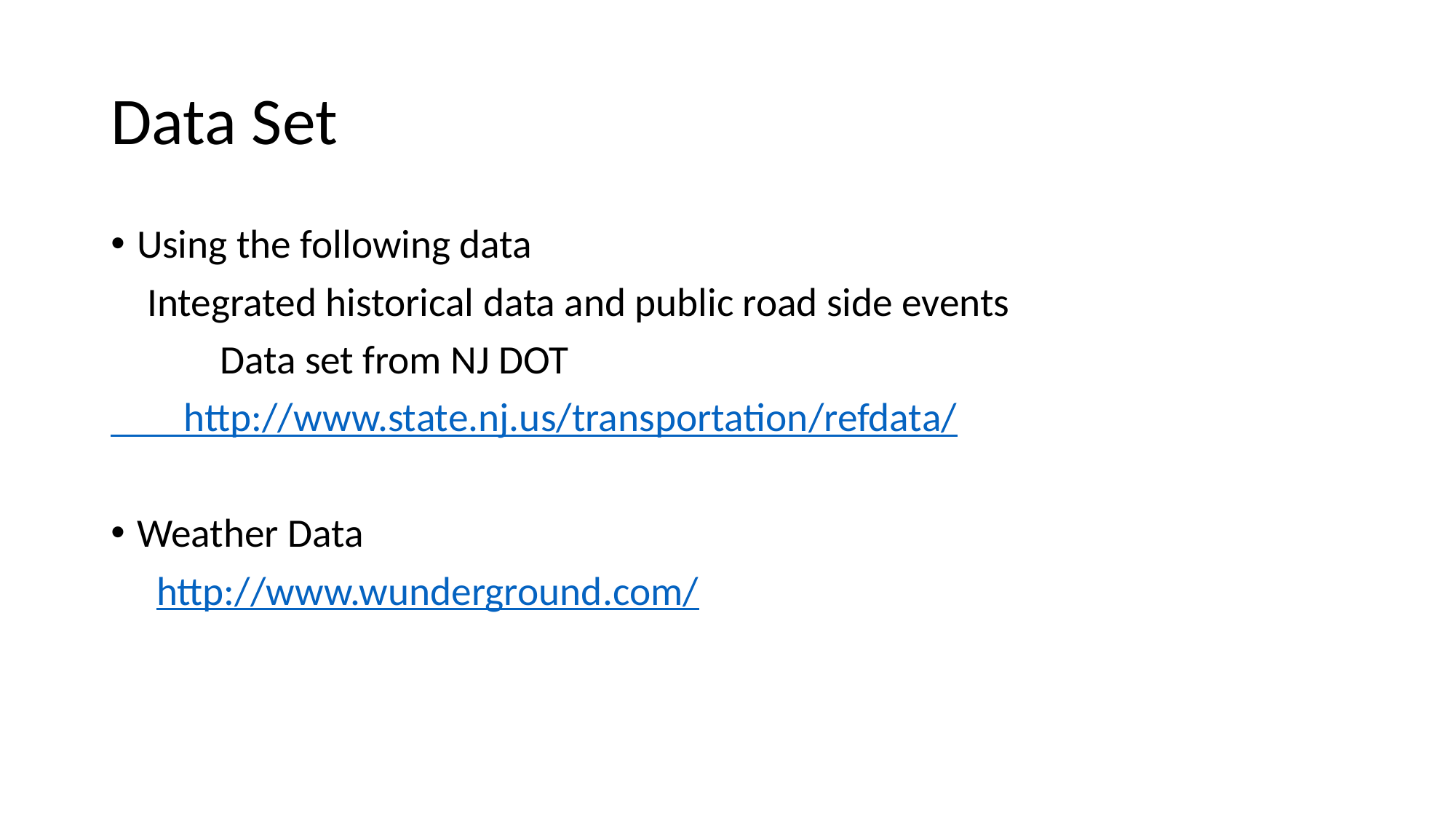

# Data Set
Using the following data
    Integrated historical data and public road side events
            Data set from NJ DOT
        http://www.state.nj.us/transportation/refdata/

Weather Data
     http://www.wunderground.com/